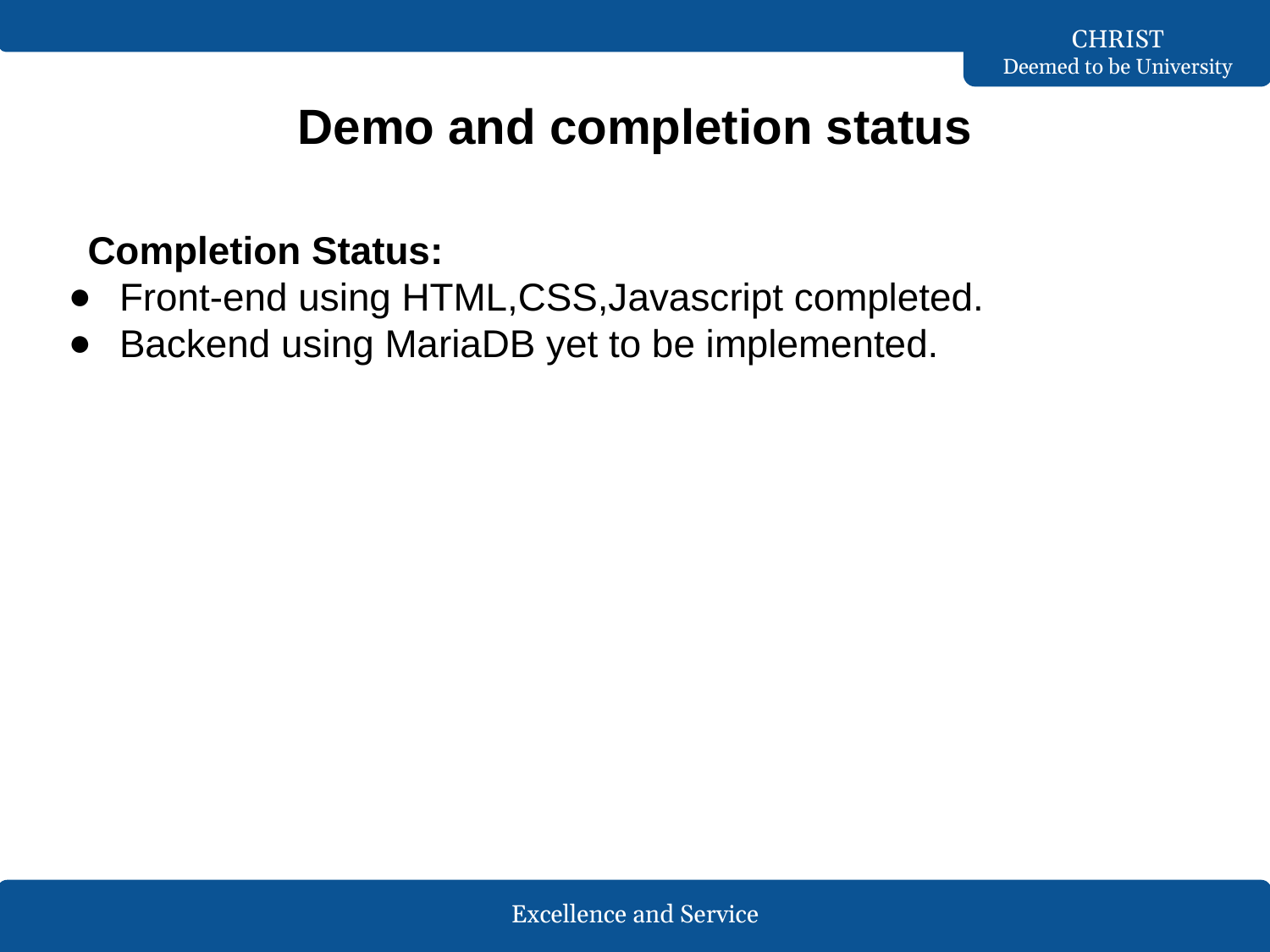

# Demo and completion status
Completion Status:
Front-end using HTML,CSS,Javascript completed.
Backend using MariaDB yet to be implemented.